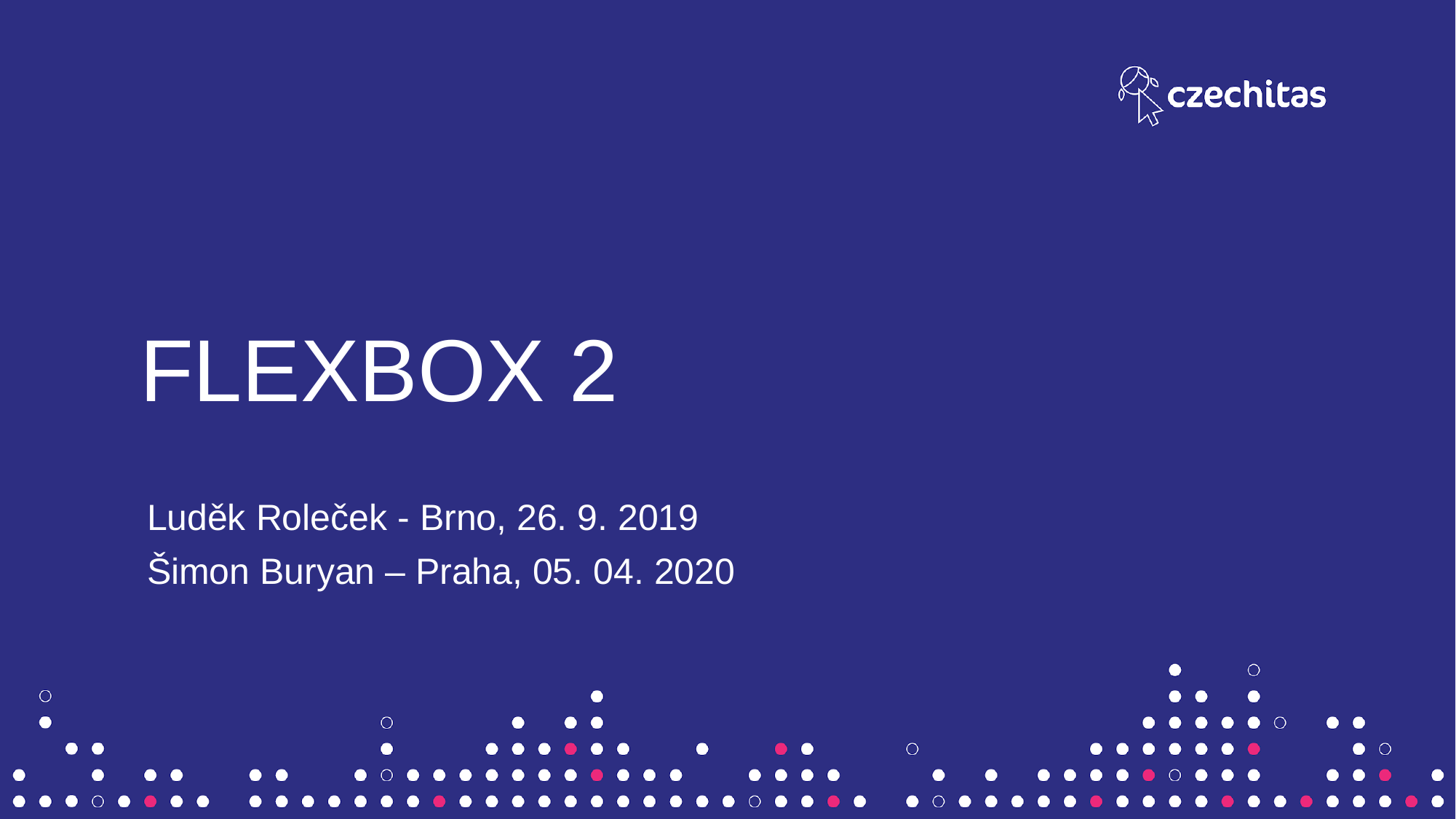

# FLEXBOX 2

Luděk Roleček - Brno, 26. 9. 2019
Šimon Buryan – Praha, 05. 04. 2020